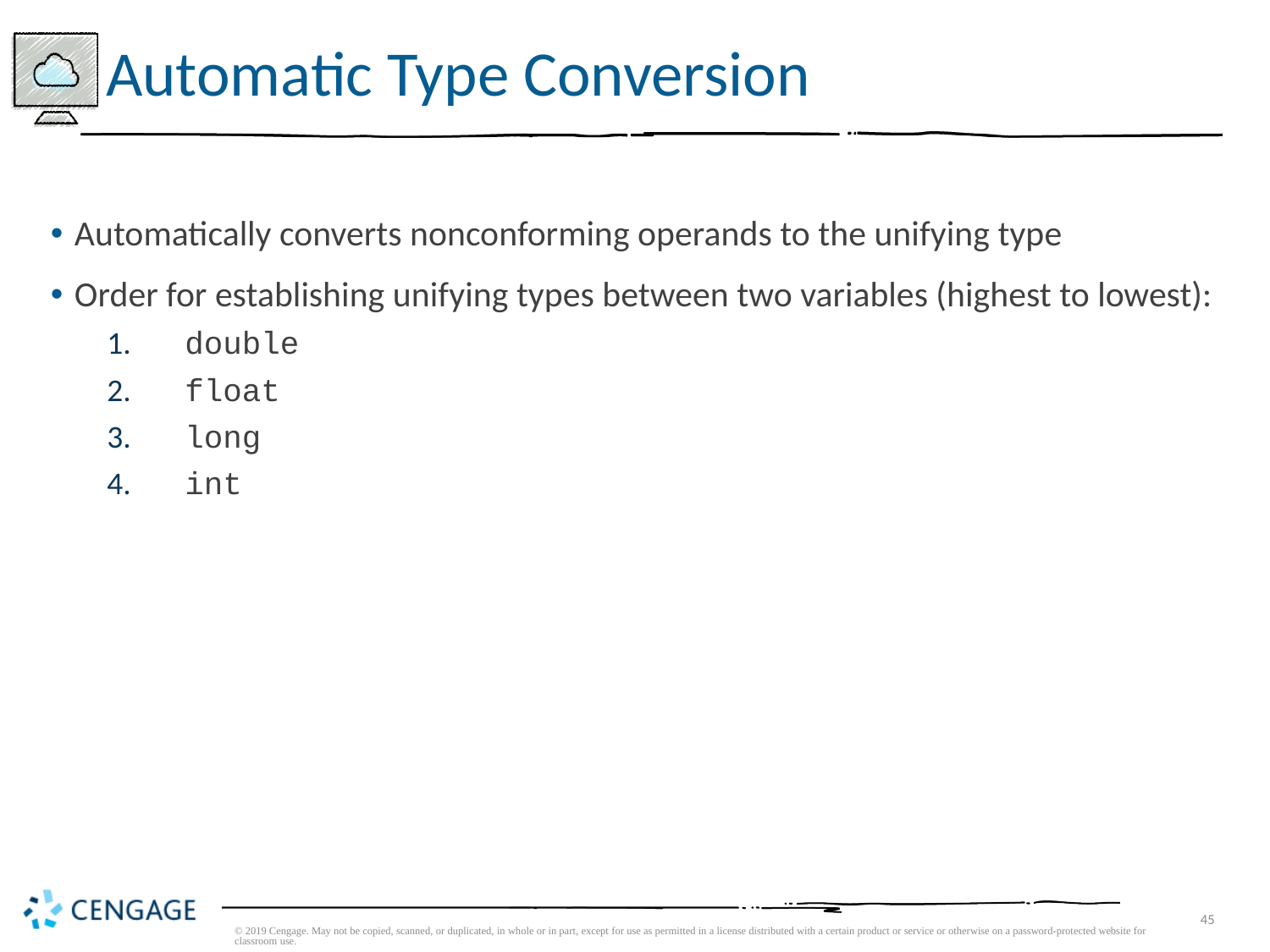

# Automatic Type Conversion
Automatically converts nonconforming operands to the unifying type
Order for establishing unifying types between two variables (highest to lowest):
 double
 float
 long
 int

© 2019 Cengage. May not be copied, scanned, or duplicated, in whole or in part, except for use as permitted in a license distributed with a certain product or service or otherwise on a password-protected website for classroom use.